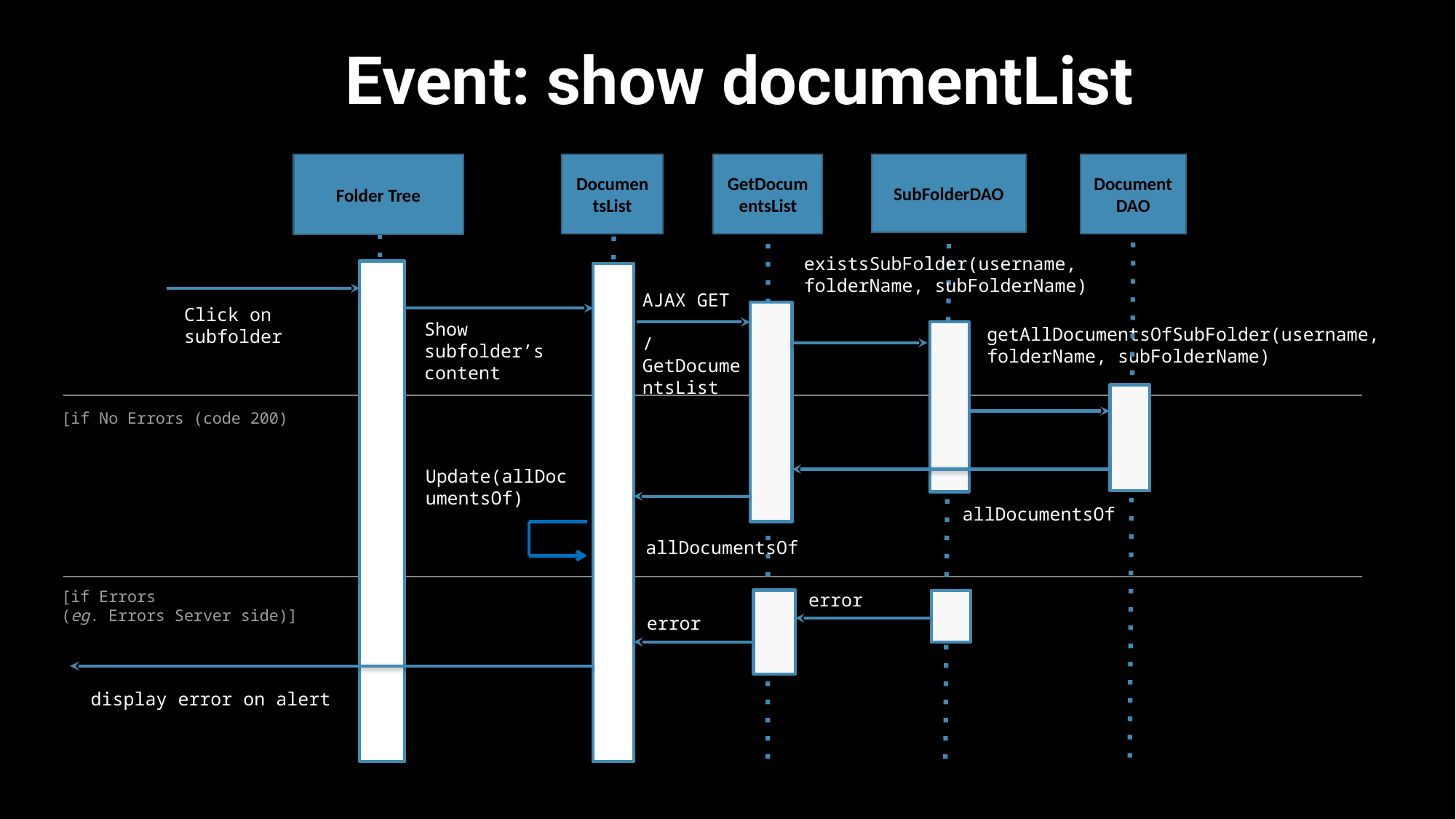

Event: show documentList
Folder Tree
DocumentsList
GetDocumentsList
SubFolderDAO
DocumentDAO
existsSubFolder(username, folderName, subFolderName)

AJAX GET

/GetDocumentsList
Click on
subfolder

Show subfolder’s
content
getAllDocumentsOfSubFolder(username, folderName, subFolderName)

[if No Errors (code 200)
Update(allDocumentsOf)
allDocumentsOf
allDocumentsOf
[if Errors
(eg. Errors Server side)]
error

error
display error on alert